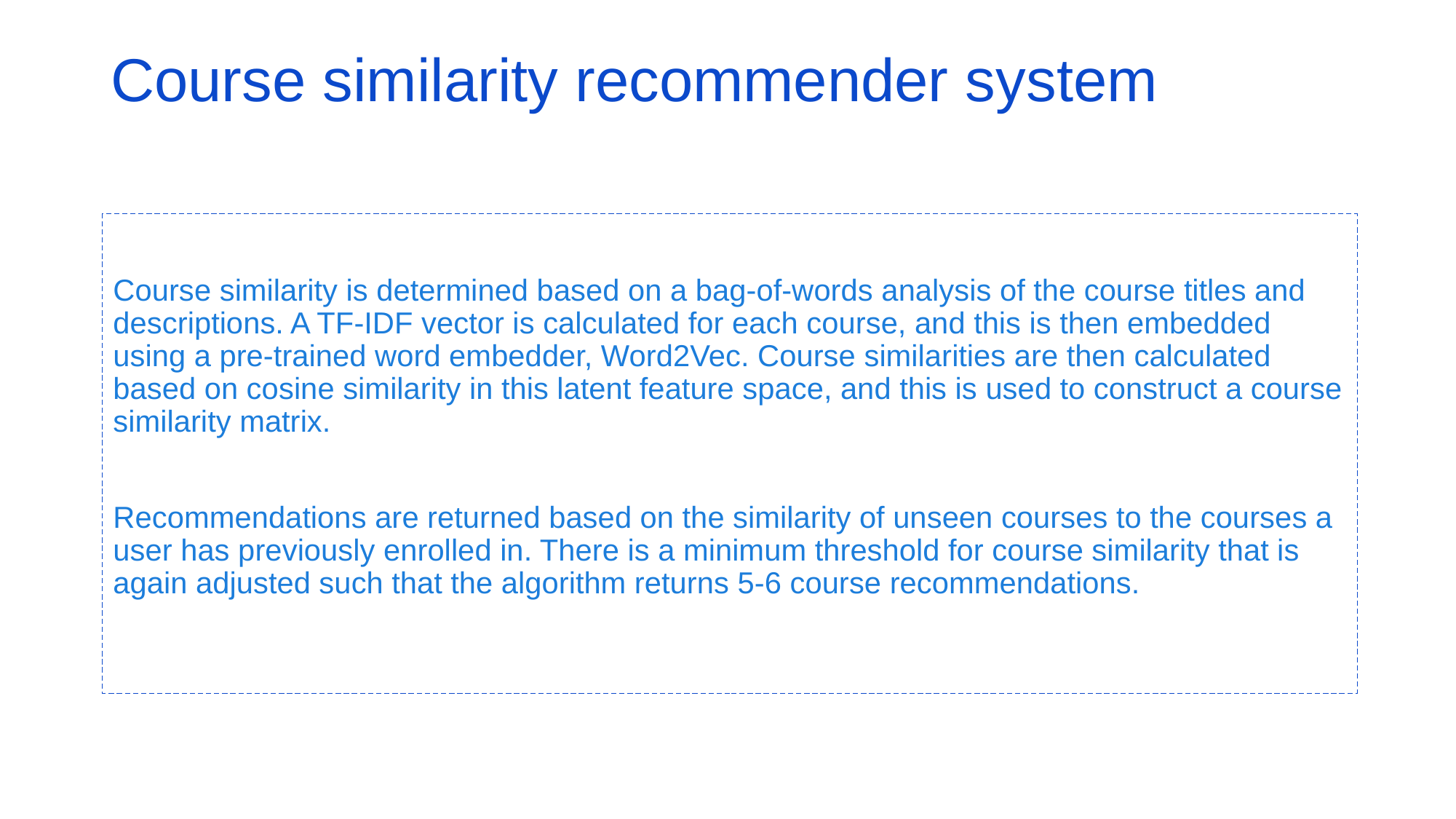

# Course similarity recommender system

Course similarity is determined based on a bag-of-words analysis of the course titles and descriptions. A TF-IDF vector is calculated for each course, and this is then embedded using a pre-trained word embedder, Word2Vec. Course similarities are then calculated based on cosine similarity in this latent feature space, and this is used to construct a course similarity matrix.

Recommendations are returned based on the similarity of unseen courses to the courses a user has previously enrolled in. There is a minimum threshold for course similarity that is again adjusted such that the algorithm returns 5-6 course recommendations.